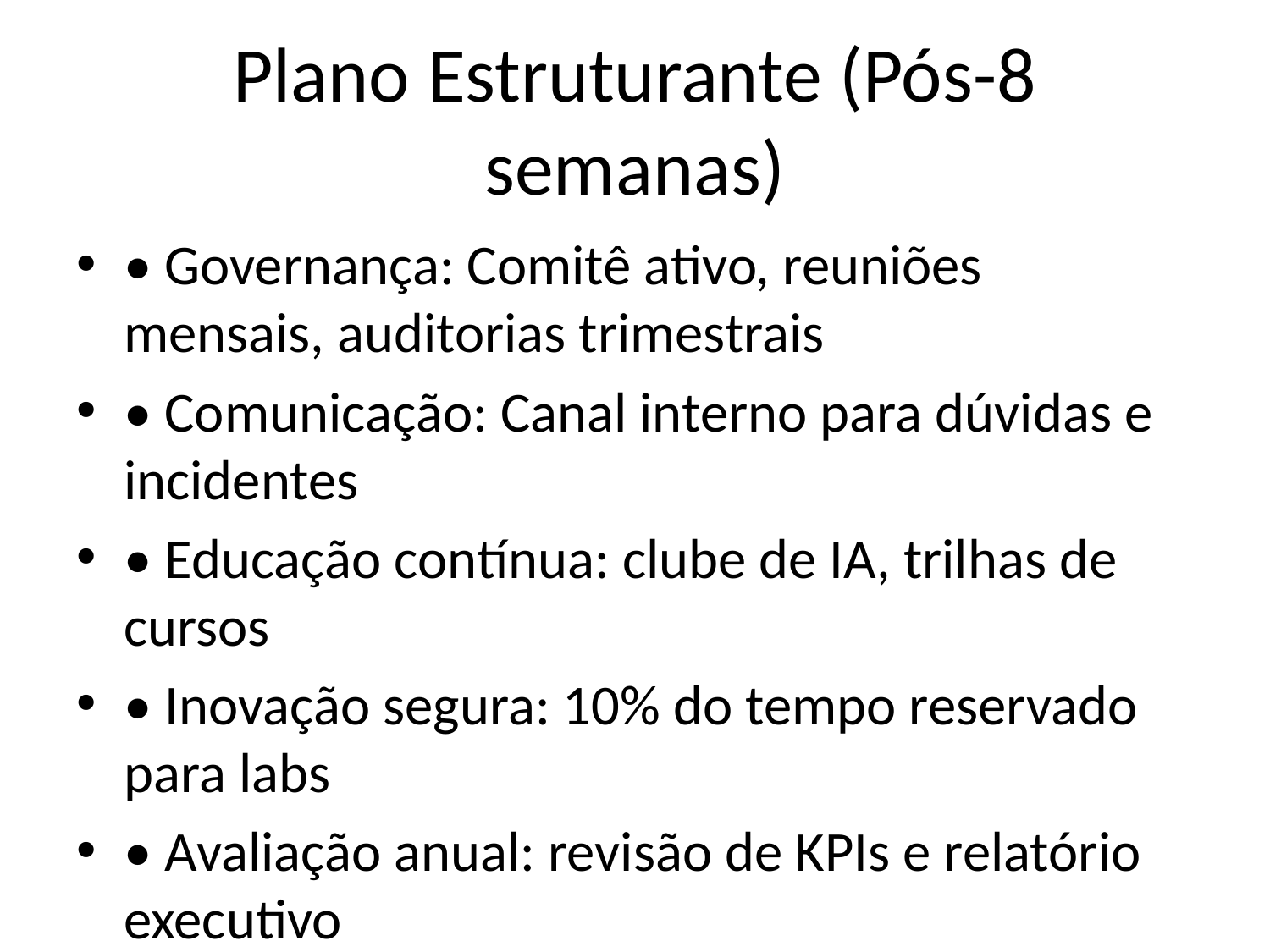

# Plano Estruturante (Pós-8 semanas)
• Governança: Comitê ativo, reuniões mensais, auditorias trimestrais
• Comunicação: Canal interno para dúvidas e incidentes
• Educação contínua: clube de IA, trilhas de cursos
• Inovação segura: 10% do tempo reservado para labs
• Avaliação anual: revisão de KPIs e relatório executivo